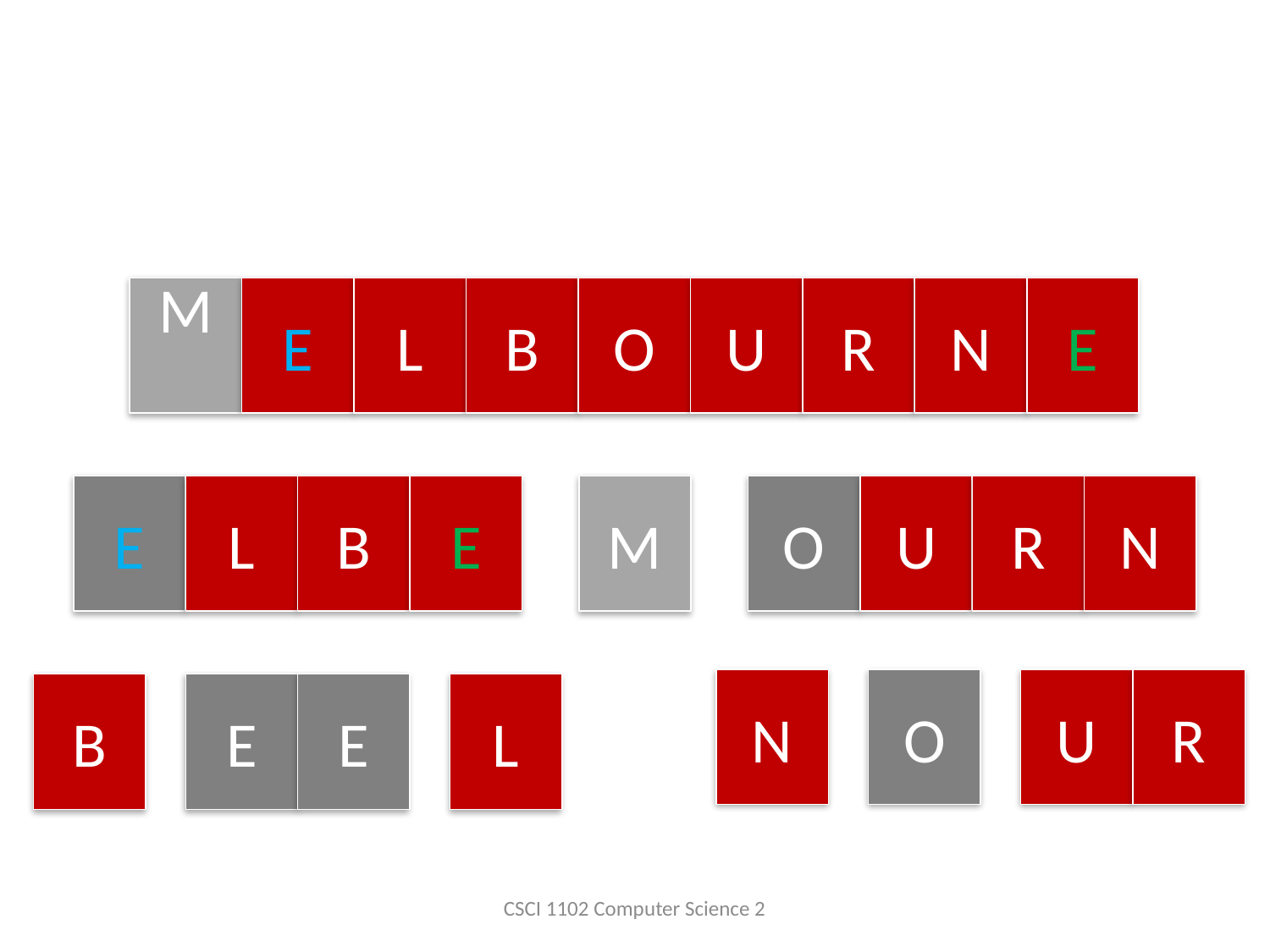

M
E
L
B
O
U
R
N
E
E
L
B
E
M
O
U
R
N
N
O
U
R
B
E
E
L
CSCI 1102 Computer Science 2